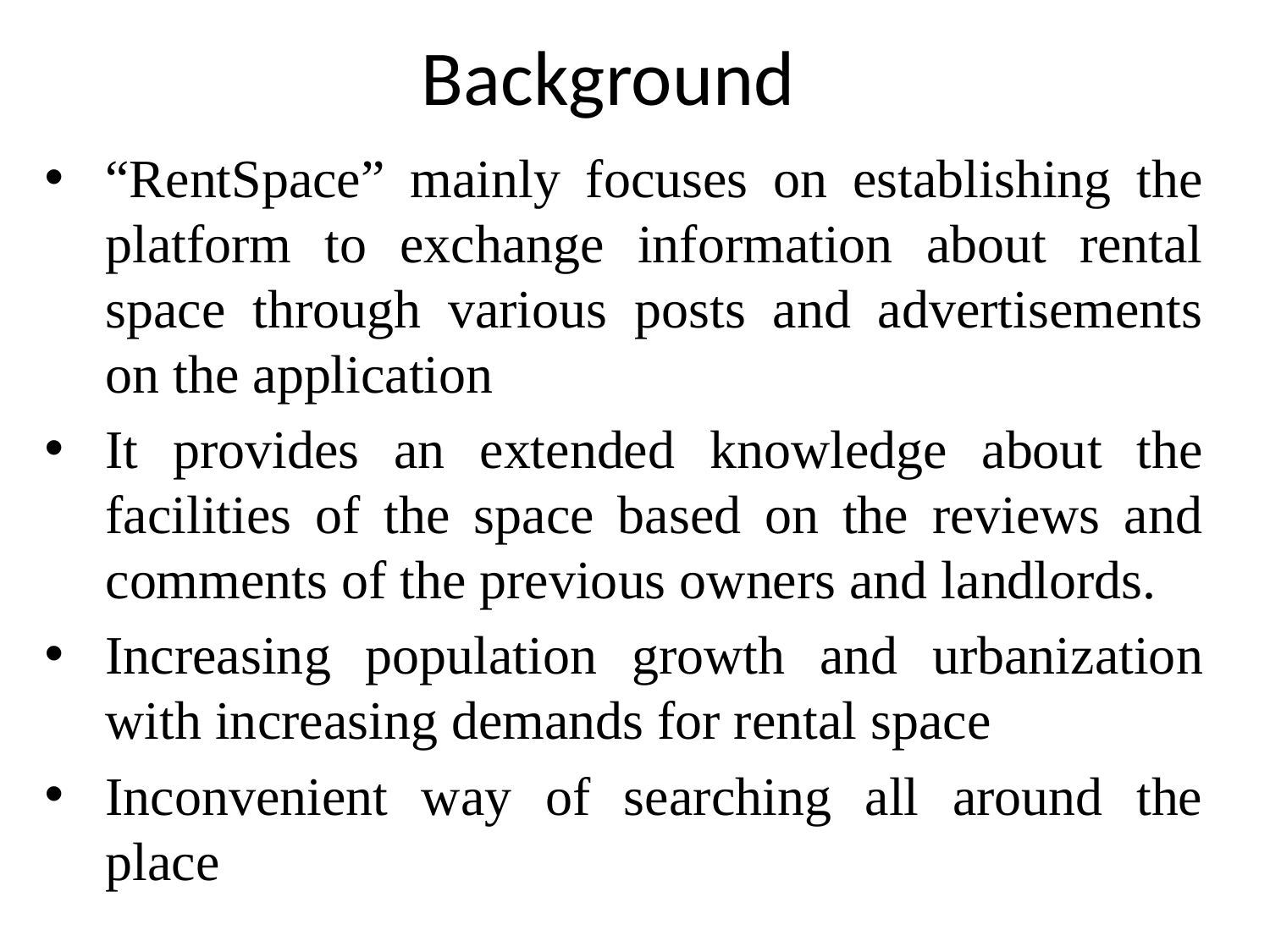

# Background
“RentSpace” mainly focuses on establishing the platform to exchange information about rental space through various posts and advertisements on the application
It provides an extended knowledge about the facilities of the space based on the reviews and comments of the previous owners and landlords.
Increasing population growth and urbanization with increasing demands for rental space
Inconvenient way of searching all around the place